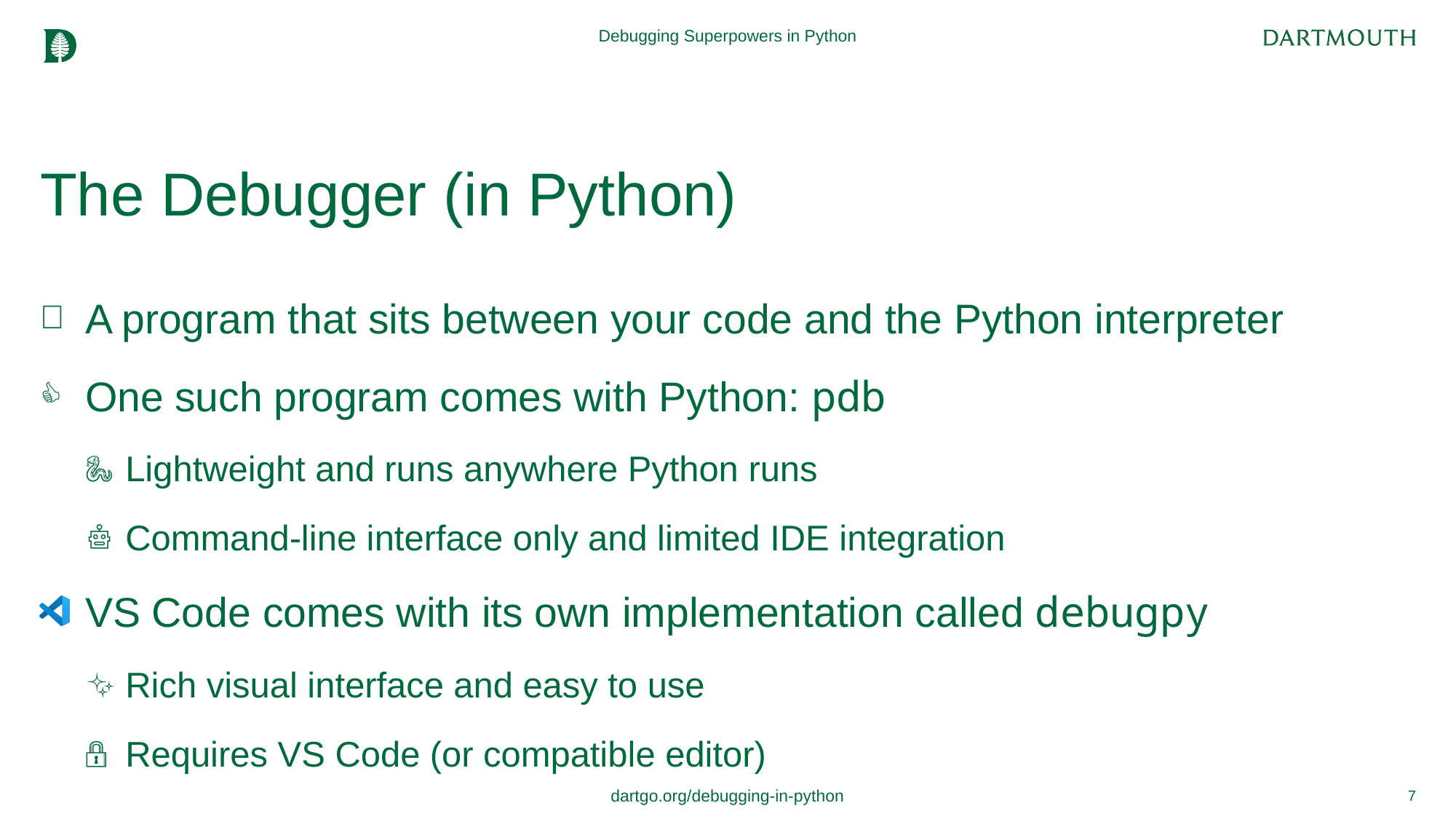

Debugging Superpowers in Python
# The Debugger (in Python)
A program that sits between your code and the Python interpreter
One such program comes with Python: pdb
Lightweight and runs anywhere Python runs
Command-line interface only and limited IDE integration
VS Code comes with its own implementation called debugpy
Rich visual interface and easy to use
Requires VS Code (or compatible editor)
7